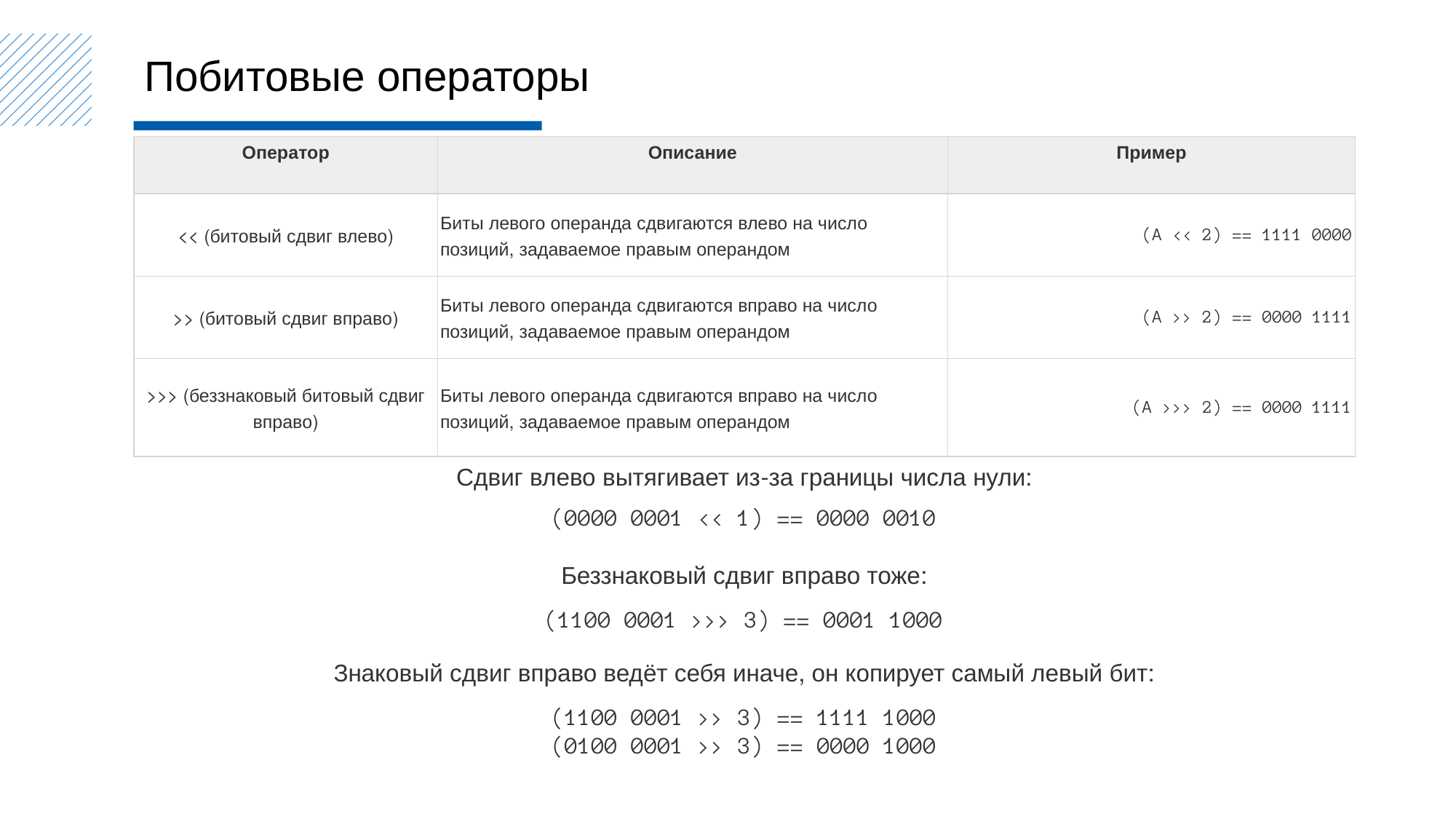

Побитовые операторы
| Оператор | Описание | Пример |
| --- | --- | --- |
| << (битовый сдвиг влево) | Биты левого операнда сдвигаются влево на число позиций, задаваемое правым операндом | (A << 2) == 1111 0000 |
| >> (битовый сдвиг вправо) | Биты левого операнда сдвигаются вправо на число позиций, задаваемое правым операндом | (A >> 2) == 0000 1111 |
| >>> (беззнаковый битовый сдвиг вправо) | Биты левого операнда сдвигаются вправо на число позиций, задаваемое правым операндом | (A >>> 2) == 0000 1111 |
Сдвиг влево вытягивает из-за границы числа нули:
(0000 0001 << 1) == 0000 0010
Беззнаковый сдвиг вправо тоже:
(1100 0001 >>> 3) == 0001 1000
Знаковый сдвиг вправо ведёт себя иначе, он копирует самый левый бит:
(1100 0001 >> 3) == 1111 1000
(0100 0001 >> 3) == 0000 1000